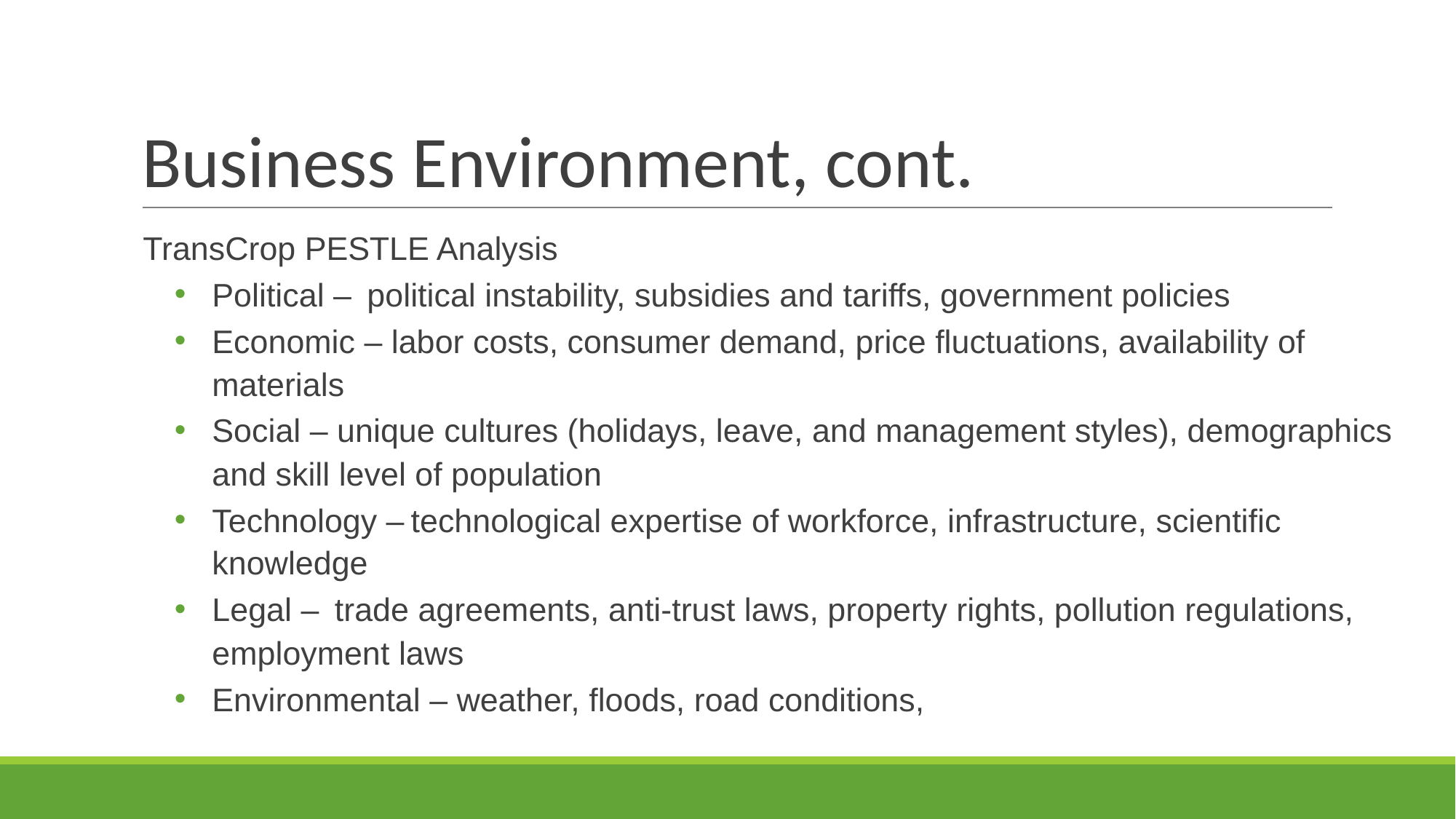

# Business Environment, cont.
TransCrop PESTLE Analysis
Political –  political instability, subsidies and tariffs, government policies
Economic – labor costs, consumer demand, price fluctuations, availability of materials
Social – unique cultures (holidays, leave, and management styles), demographics and skill level of population
Technology – technological expertise of workforce, infrastructure, scientific knowledge
Legal –  trade agreements, anti-trust laws, property rights, pollution regulations, employment laws
Environmental – weather, floods, road conditions,